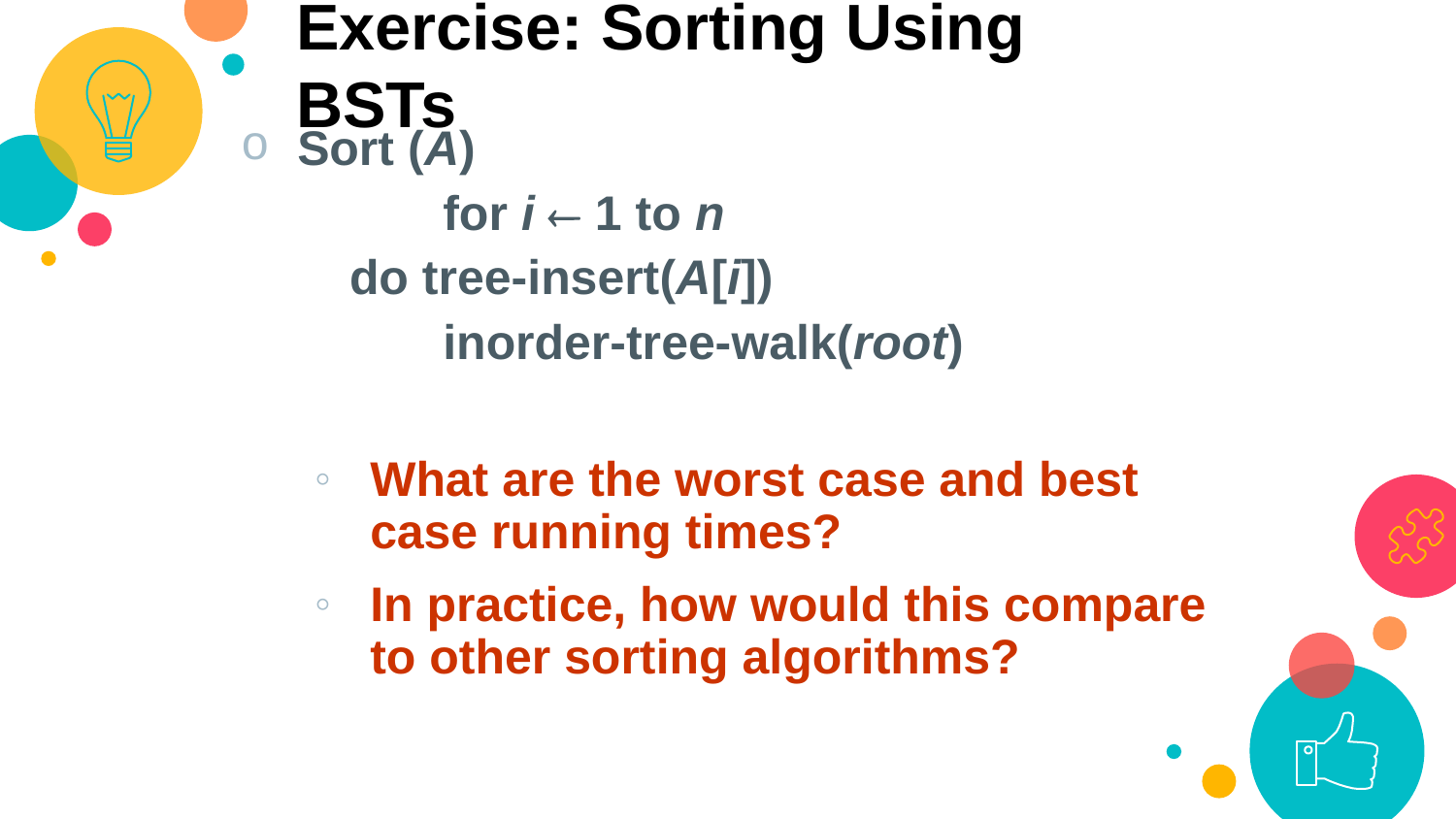

Exercise: Sorting Using BSTs
Sort (A)
		for i ← 1 to n
        do tree-insert(A[i])
   		inorder-tree-walk(root)

What are the worst case and best case running times?
In practice, how would this compare to other sorting algorithms?